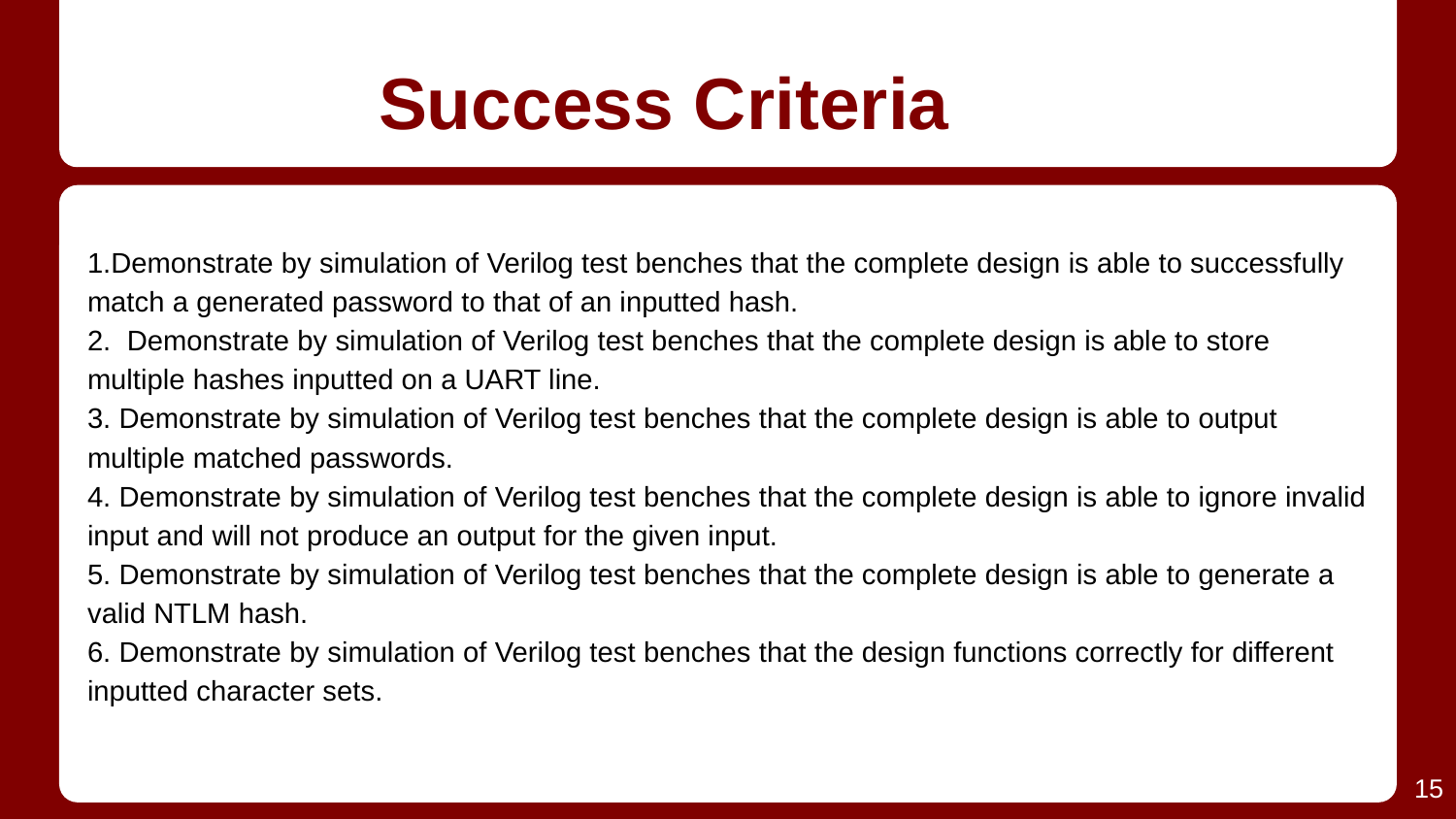

# Success Criteria

1.Demonstrate by simulation of Verilog test benches that the complete design is able to successfully match a generated password to that of an inputted hash.
2.  Demonstrate by simulation of Verilog test benches that the complete design is able to store multiple hashes inputted on a UART line.
3. Demonstrate by simulation of Verilog test benches that the complete design is able to output multiple matched passwords.
4. Demonstrate by simulation of Verilog test benches that the complete design is able to ignore invalid input and will not produce an output for the given input.
5. Demonstrate by simulation of Verilog test benches that the complete design is able to generate a valid NTLM hash.
6. Demonstrate by simulation of Verilog test benches that the design functions correctly for different inputted character sets.

15